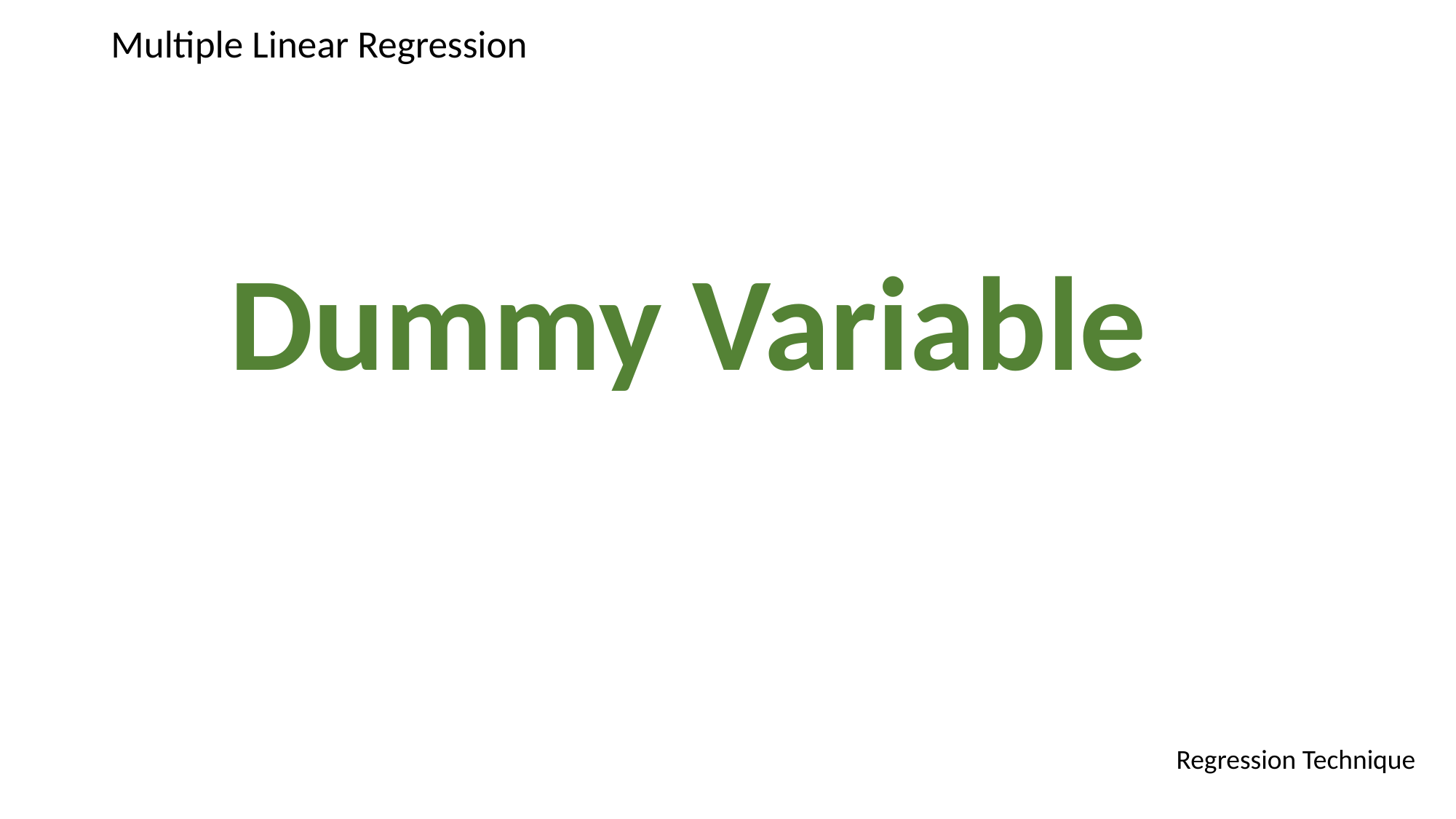

# Multiple Linear Regression
Dummy Variable
Regression Technique